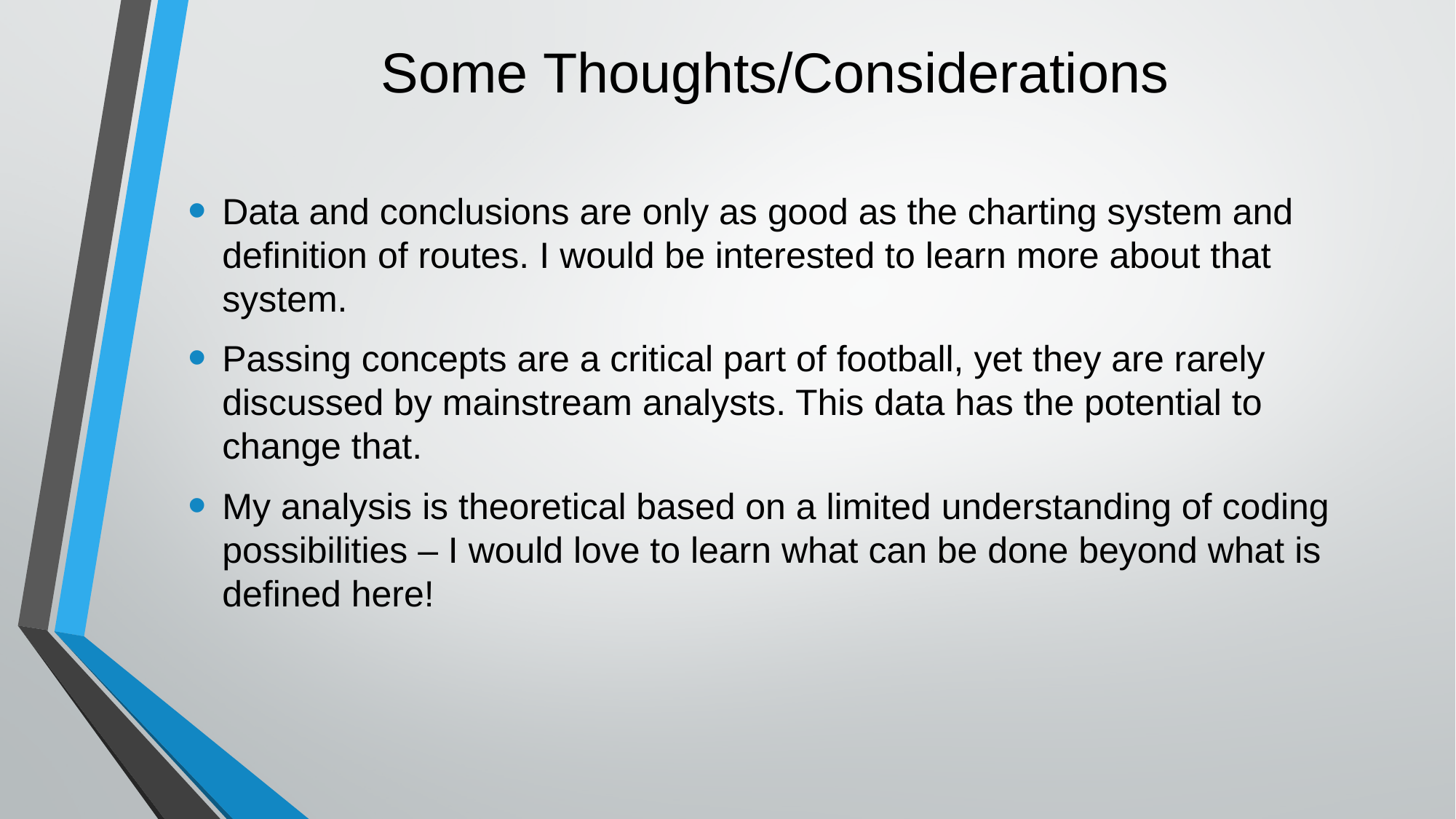

# Some Thoughts/Considerations
Data and conclusions are only as good as the charting system and definition of routes. I would be interested to learn more about that system.
Passing concepts are a critical part of football, yet they are rarely discussed by mainstream analysts. This data has the potential to change that.
My analysis is theoretical based on a limited understanding of coding possibilities – I would love to learn what can be done beyond what is defined here!